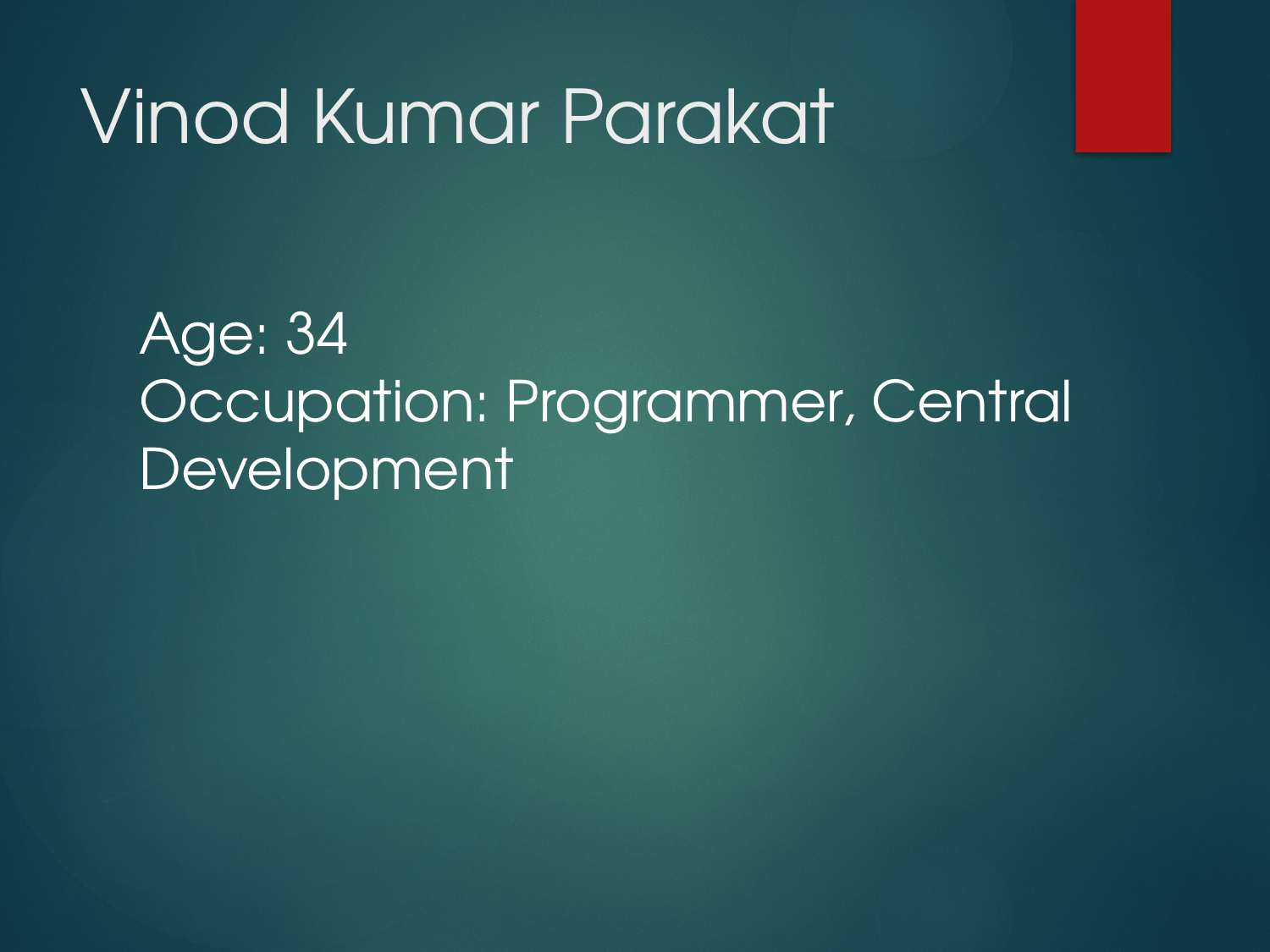

# Vinod Kumar Parakat

Age: 34
Occupation: Programmer, Central Development